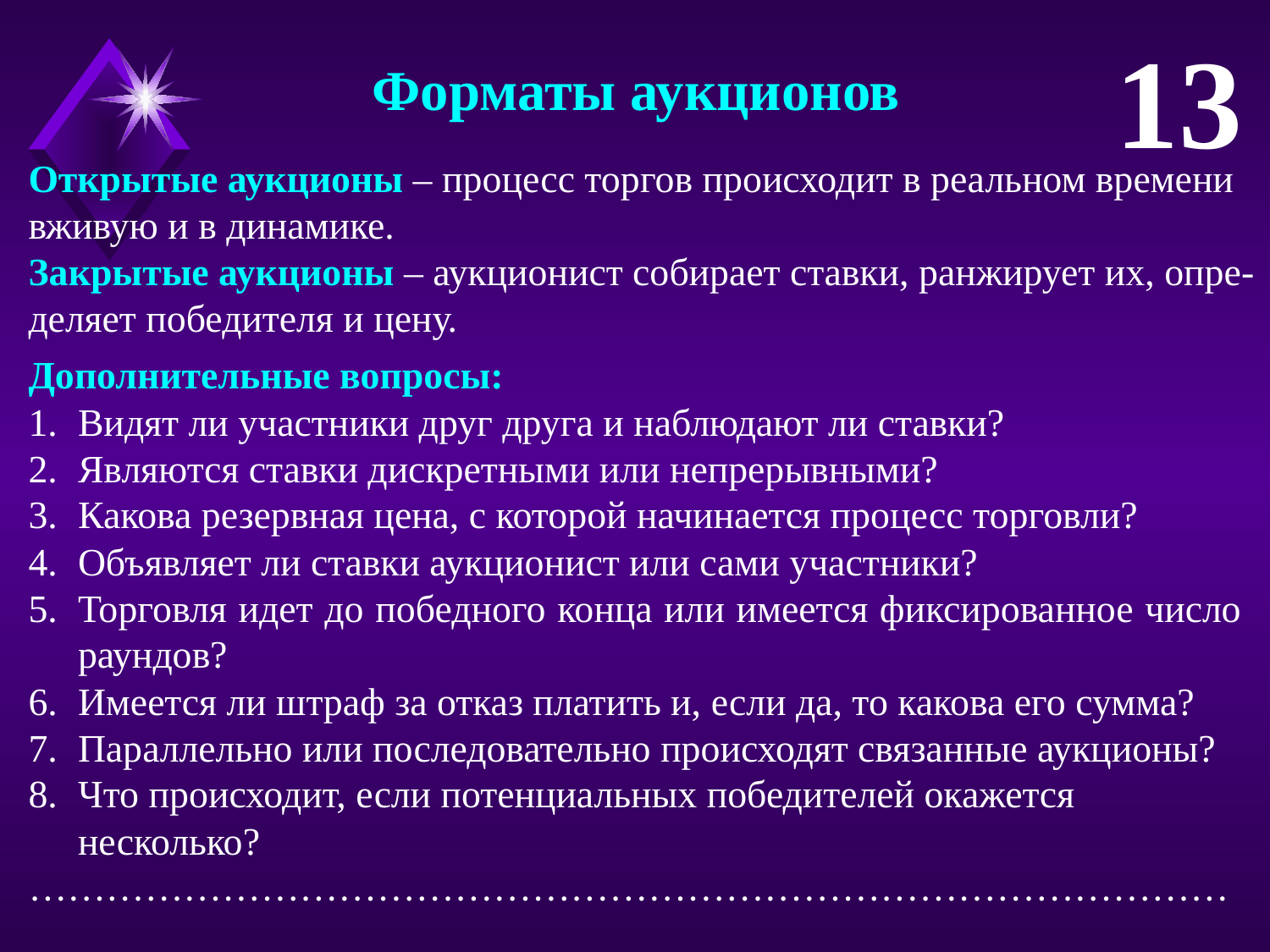

13
Форматы аукционов
Открытые аукционы – процесс торгов происходит в реальном времени вживую и в динамике.
Закрытые аукционы – аукционист собирает ставки, ранжирует их, опре-деляет победителя и цену.
Дополнительные вопросы:
Видят ли участники друг друга и наблюдают ли ставки?
Являются ставки дискретными или непрерывными?
Какова резервная цена, с которой начинается процесс торговли?
Объявляет ли ставки аукционист или сами участники?
Торговля идет до победного конца или имеется фиксированное число раундов?
Имеется ли штраф за отказ платить и, если да, то какова его сумма?
Параллельно или последовательно происходят связанные аукционы?
Что происходит, если потенциальных победителей окажется несколько?
…………………………………………………………………………………